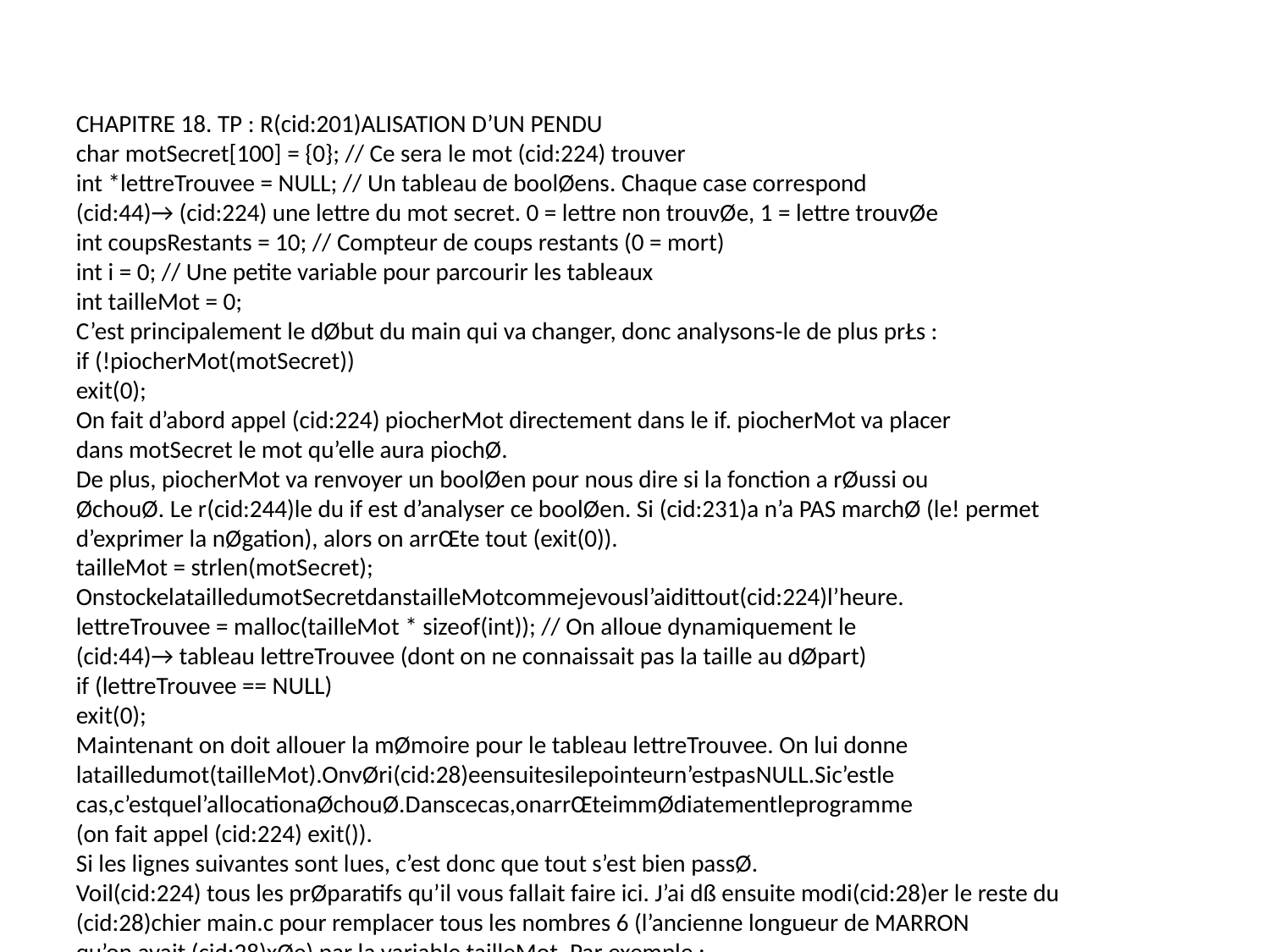

CHAPITRE 18. TP : R(cid:201)ALISATION D’UN PENDU
char motSecret[100] = {0}; // Ce sera le mot (cid:224) trouver
int *lettreTrouvee = NULL; // Un tableau de boolØens. Chaque case correspond
(cid:44)→ (cid:224) une lettre du mot secret. 0 = lettre non trouvØe, 1 = lettre trouvØe
int coupsRestants = 10; // Compteur de coups restants (0 = mort)
int i = 0; // Une petite variable pour parcourir les tableaux
int tailleMot = 0;
C’est principalement le dØbut du main qui va changer, donc analysons-le de plus prŁs :
if (!piocherMot(motSecret))
exit(0);
On fait d’abord appel (cid:224) piocherMot directement dans le if. piocherMot va placer
dans motSecret le mot qu’elle aura piochØ.
De plus, piocherMot va renvoyer un boolØen pour nous dire si la fonction a rØussi ou
ØchouØ. Le r(cid:244)le du if est d’analyser ce boolØen. Si (cid:231)a n’a PAS marchØ (le! permet
d’exprimer la nØgation), alors on arrŒte tout (exit(0)).
tailleMot = strlen(motSecret);
OnstockelatailledumotSecretdanstailleMotcommejevousl’aidittout(cid:224)l’heure.
lettreTrouvee = malloc(tailleMot * sizeof(int)); // On alloue dynamiquement le
(cid:44)→ tableau lettreTrouvee (dont on ne connaissait pas la taille au dØpart)
if (lettreTrouvee == NULL)
exit(0);
Maintenant on doit allouer la mØmoire pour le tableau lettreTrouvee. On lui donne
latailledumot(tailleMot).OnvØri(cid:28)eensuitesilepointeurn’estpasNULL.Sic’estle
cas,c’estquel’allocationaØchouØ.Danscecas,onarrŒteimmØdiatementleprogramme
(on fait appel (cid:224) exit()).
Si les lignes suivantes sont lues, c’est donc que tout s’est bien passØ.
Voil(cid:224) tous les prØparatifs qu’il vous fallait faire ici. J’ai dß ensuite modi(cid:28)er le reste du
(cid:28)chier main.c pour remplacer tous les nombres 6 (l’ancienne longueur de MARRON
qu’on avait (cid:28)xØe) par la variable tailleMot. Par exemple :
for (i = 0 ; i < tailleMot ; i++)
lettreTrouvee[i] = 0;
Ce code met toutes les cases du tableau lettreTrouvee (cid:224) 0, en s’arrŒtant lorsqu’on a
parcouru tailleMot cases.
J’ai dß aussi remanier le prototype de la fonction gagne pour ajouter la variable
tailleMot. Sans cela, la fonction n’aurait pas su quand arrŒter sa boucle.
Voici le (cid:28)chier main.c (cid:28)nal en entier :
268